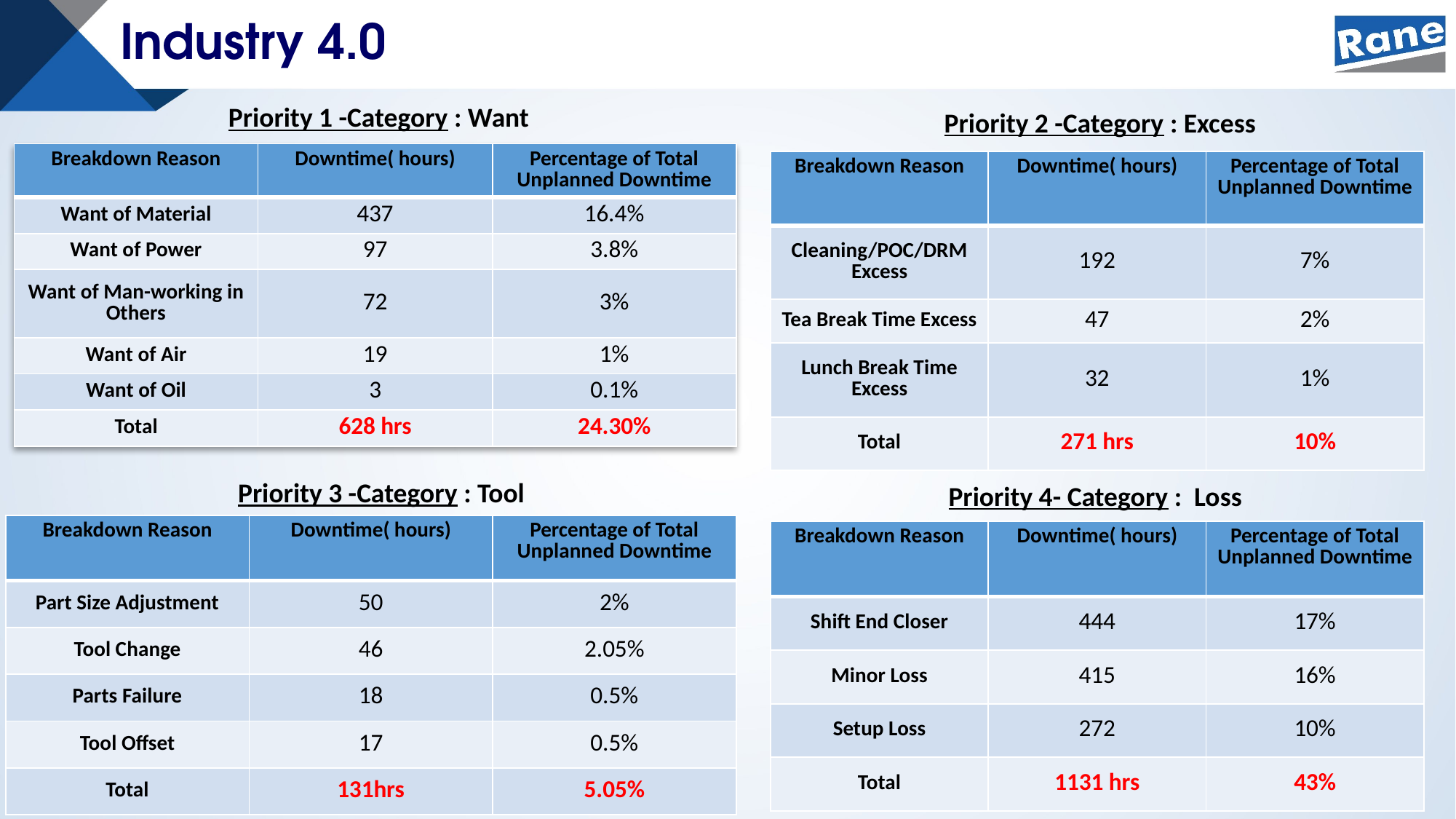

# Industry 4.0
Priority 1 -Category : Want
Priority 2 -Category : Excess
| Breakdown Reason | Downtime( hours) | Percentage of Total Unplanned Downtime |
| --- | --- | --- |
| Want of Material | 437 | 16.4% |
| Want of Power | 97 | 3.8% |
| Want of Man-working in Others | 72 | 3% |
| Want of Air | 19 | 1% |
| Want of Oil | 3 | 0.1% |
| Total | 628 hrs | 24.30% |
| Breakdown Reason | Downtime( hours) | Percentage of Total Unplanned Downtime |
| --- | --- | --- |
| Cleaning/POC/DRM Excess | 192 | 7% |
| Tea Break Time Excess | 47 | 2% |
| Lunch Break Time Excess | 32 | 1% |
| Total | 271 hrs | 10% |
Priority 3 -Category : Tool
Priority 4- Category :  Loss
| Breakdown Reason | Downtime( hours) | Percentage of Total Unplanned Downtime |
| --- | --- | --- |
| Part Size Adjustment | 50 | 2% |
| Tool Change | 46 | 2.05% |
| Parts Failure | 18 | 0.5% |
| Tool Offset | 17 | 0.5% |
| Total | 131hrs | 5.05% |
| Breakdown Reason | Downtime( hours) | Percentage of Total Unplanned Downtime |
| --- | --- | --- |
| Shift End Closer | 444 | 17% |
| Minor Loss | 415 | 16% |
| Setup Loss | 272 | 10% |
| Total | 1131 hrs | 43% |